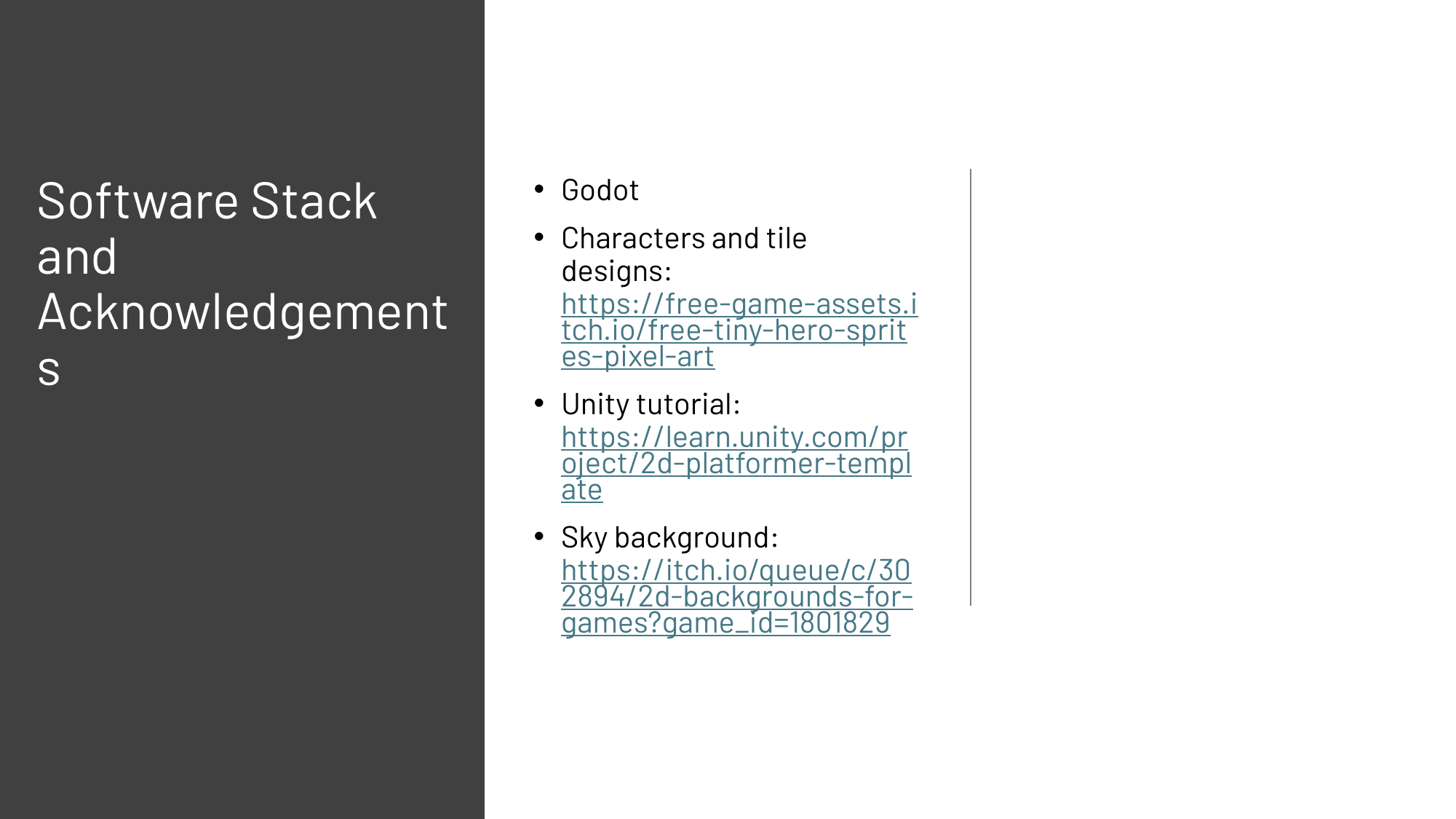

# Software Stack and Acknowledgements
Godot
Characters and tile designs: https://free-game-assets.itch.io/free-tiny-hero-sprites-pixel-art
Unity tutorial: https://learn.unity.com/project/2d-platformer-template
Sky background: https://itch.io/queue/c/302894/2d-backgrounds-for-games?game_id=1801829